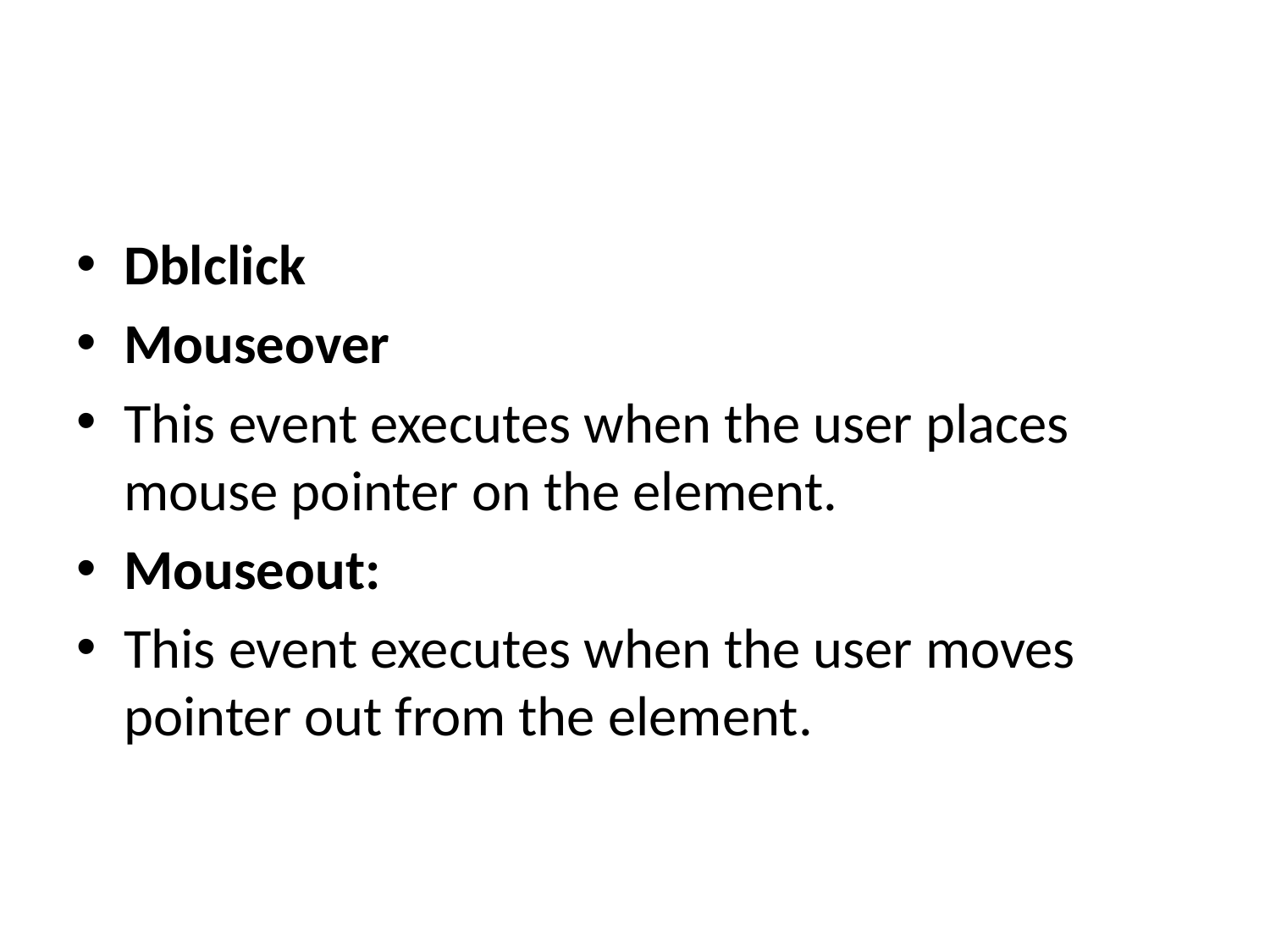

#
Dblclick
Mouseover
This event executes when the user places mouse pointer on the element.
Mouseout:
This event executes when the user moves pointer out from the element.